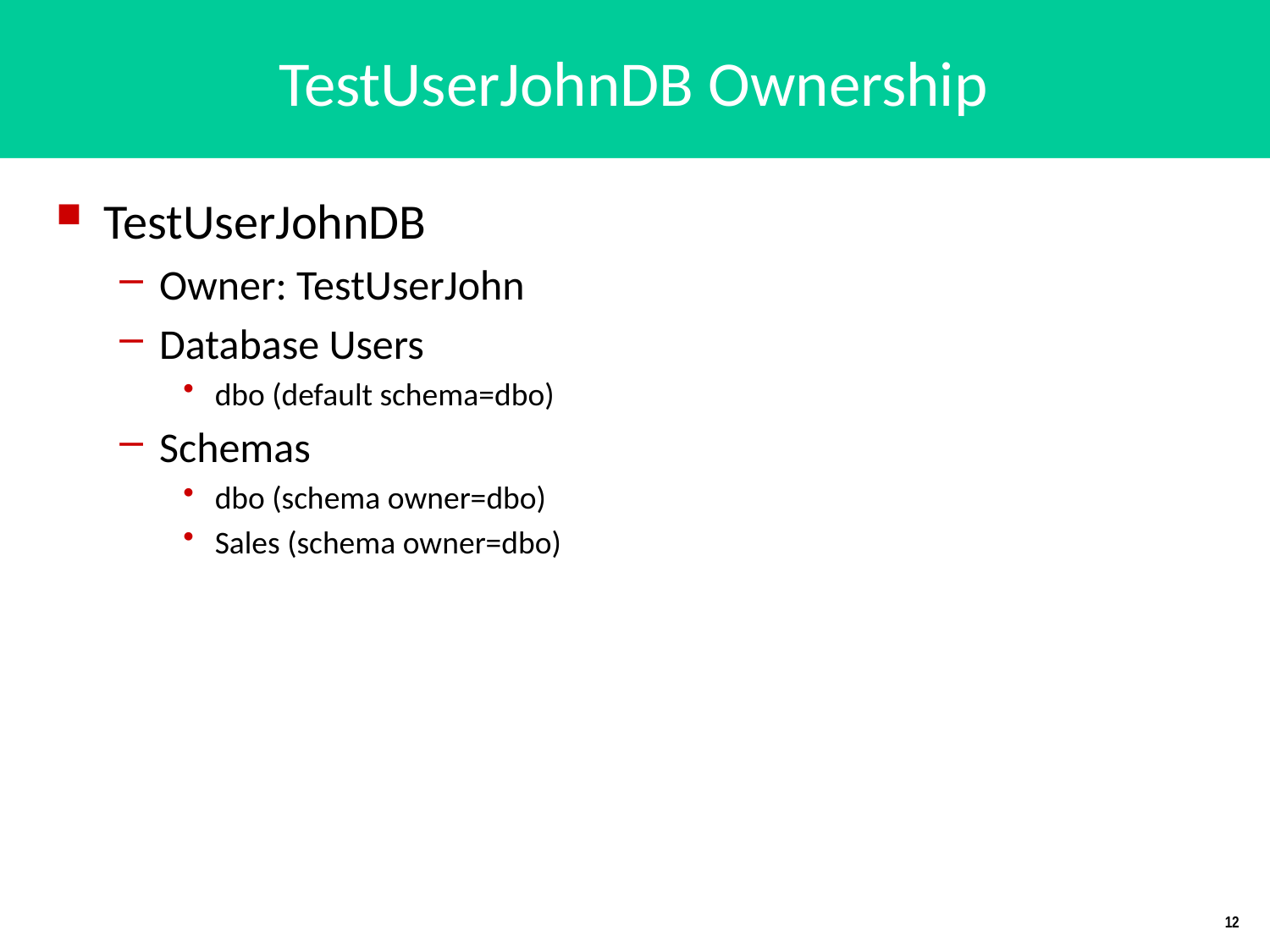

# TestUserJohnDB Ownership
TestUserJohnDB
Owner: TestUserJohn
Database Users
dbo (default schema=dbo)
Schemas
dbo (schema owner=dbo)
Sales (schema owner=dbo)